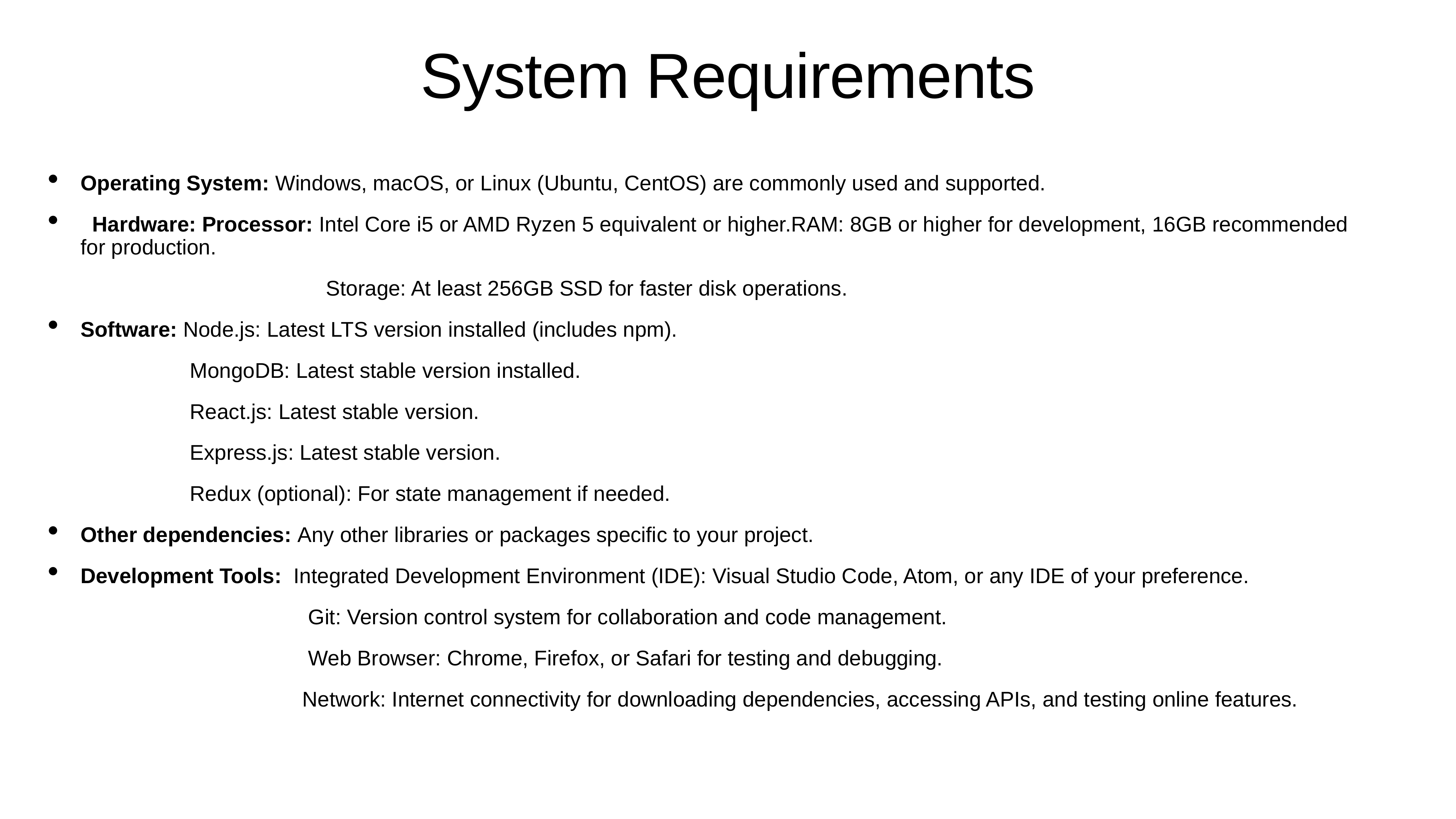

# System Requirements
Operating System: Windows, macOS, or Linux (Ubuntu, CentOS) are commonly used and supported.
  Hardware: Processor: Intel Core i5 or AMD Ryzen 5 equivalent or higher.RAM: 8GB or higher for development, 16GB recommended for production.
                                               Storage: At least 256GB SSD for faster disk operations.
Software: Node.js: Latest LTS version installed (includes npm).
                        MongoDB: Latest stable version installed.
                        React.js: Latest stable version.
                        Express.js: Latest stable version.
                        Redux (optional): For state management if needed.
Other dependencies: Any other libraries or packages specific to your project.
Development Tools:  Integrated Development Environment (IDE): Visual Studio Code, Atom, or any IDE of your preference.
                                            Git: Version control system for collaboration and code management.
                                            Web Browser: Chrome, Firefox, or Safari for testing and debugging.
                                           Network: Internet connectivity for downloading dependencies, accessing APIs, and testing online features.